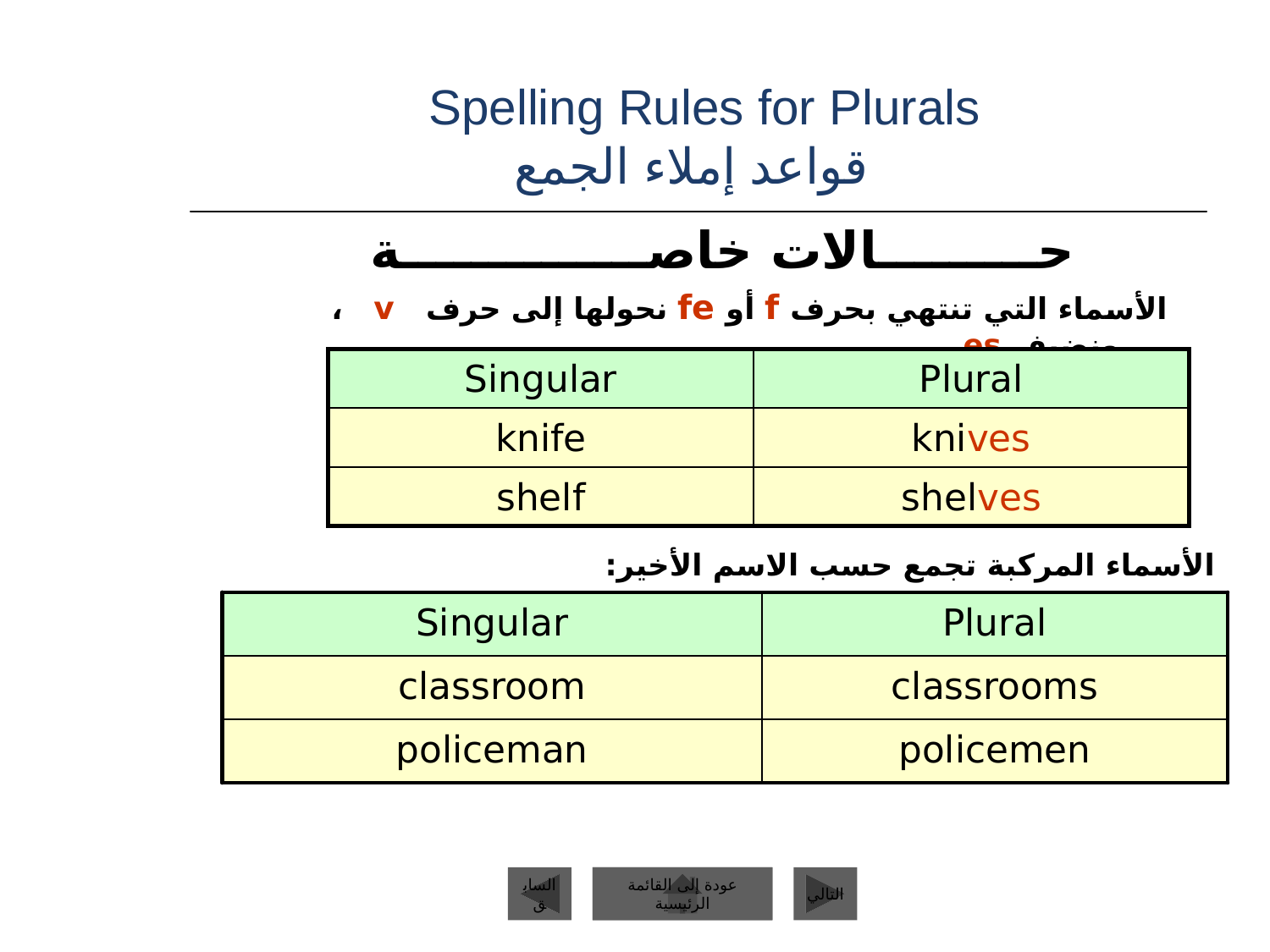

# Spelling Rules for Plurals قواعد إملاء الجمع
حـــــــــالات خاصــــــــــــــة
الأسماء التي تنتهي بحرف f أو fe نحولها إلى حرف   v   ، ونضيف es

Singular
Plural
knife
knives
shelf
shelves
الأسماء المركبة تجمع حسب الاسم الأخير:
Singular
Plural
classroom
classrooms
policeman
policemen

السابق
عودة إلى القائمة الرئيسية
التالي
عودة إلى القائمة الرئيسية